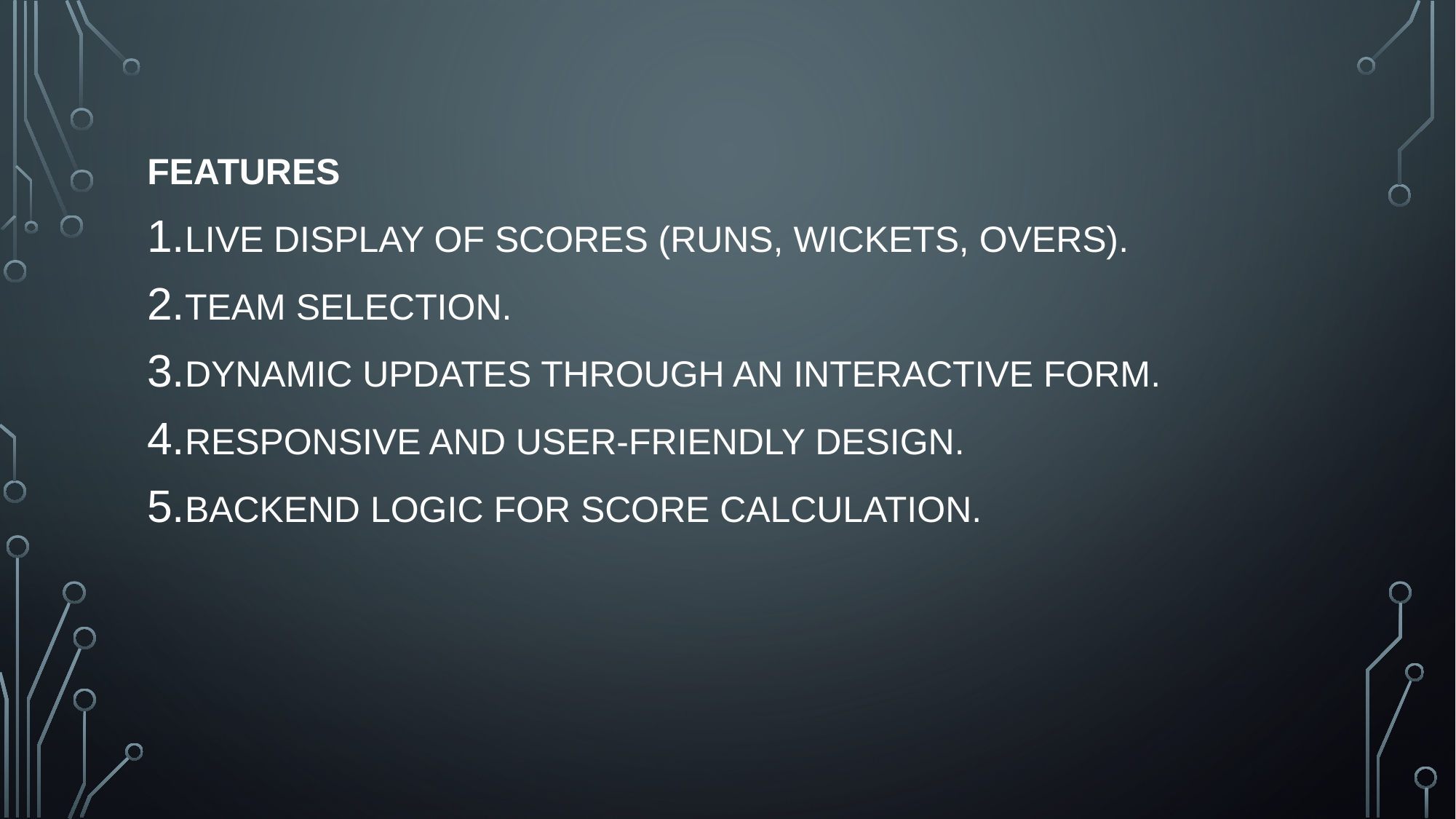

Features
Live display of scores (runs, wickets, overs).
Team selection.
Dynamic updates through an interactive form.
Responsive and user-friendly design.
Backend logic for score calculation.